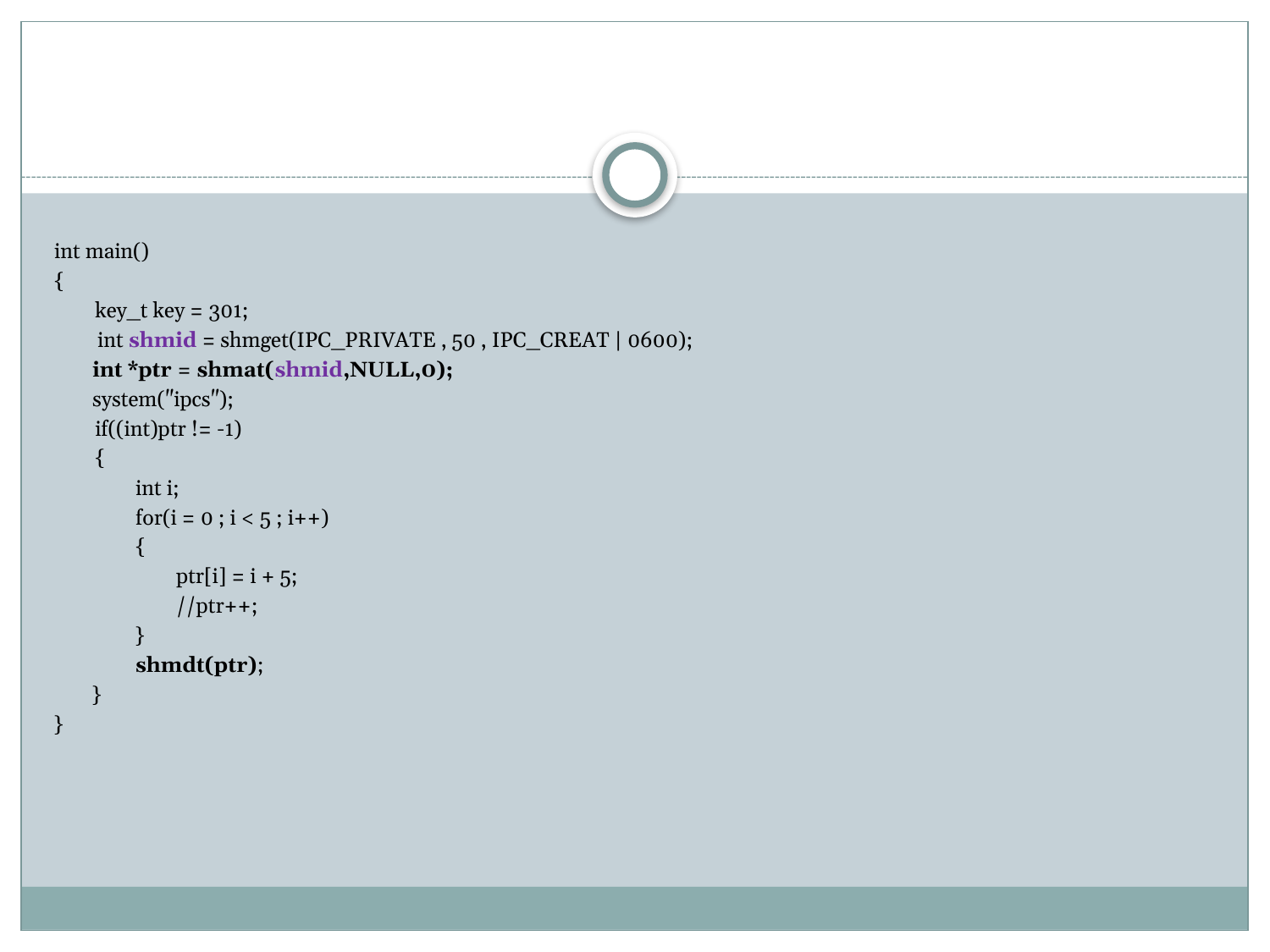

#

int main()
{
        key_t key = 301;
	 int shmid = shmget(IPC_PRIVATE , 50 , IPC_CREAT | 0600);
	int *ptr = shmat(shmid,NULL,0);
	system("ipcs");
        if((int)ptr != -1)
        {
                int i;
                for(i = 0 ; i < 5 ; i++)
                {
                        ptr[i] = i + 5;
                        //ptr++;
                }
                shmdt(ptr);
	}
}